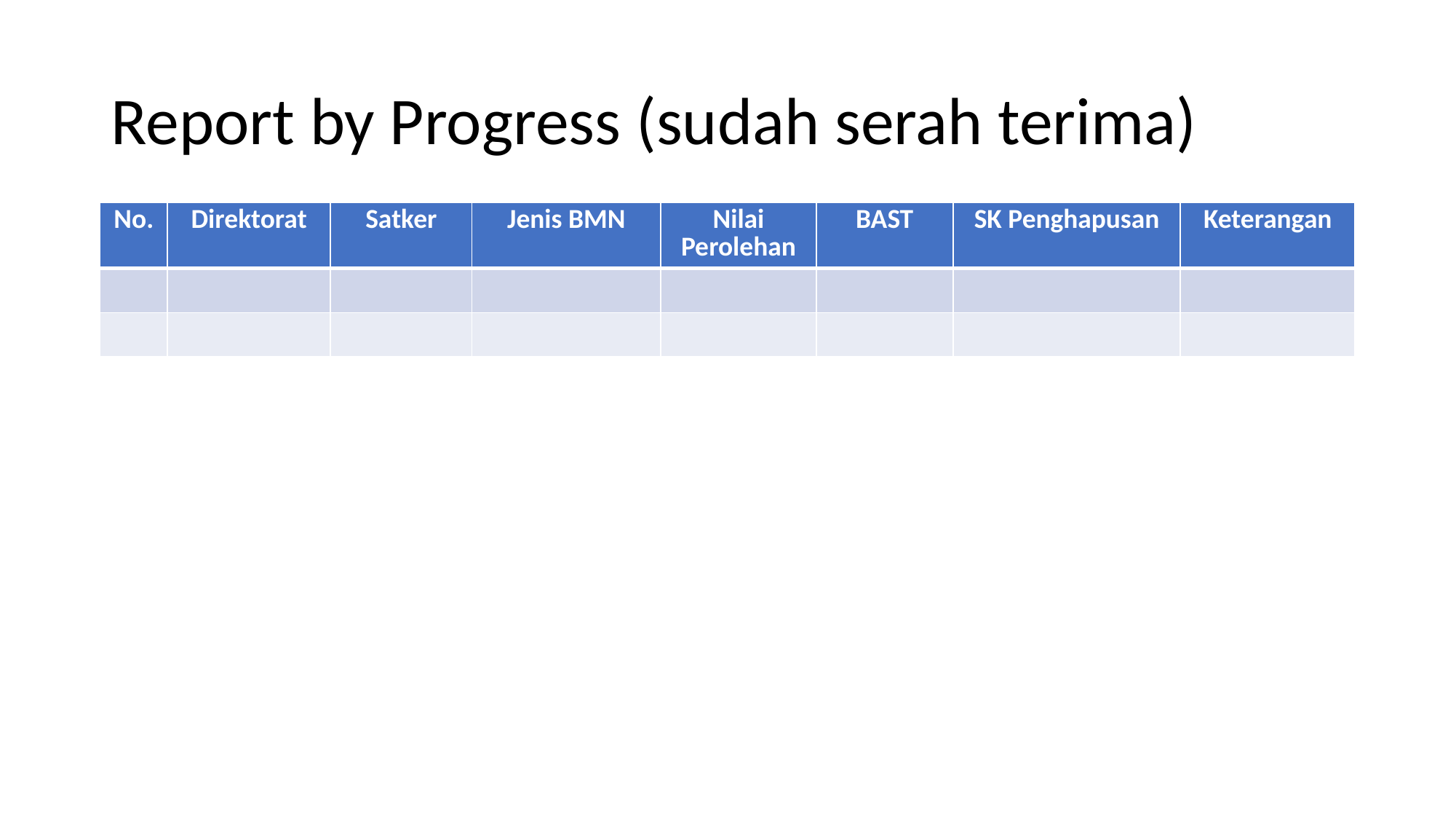

# Report by Progress (sudah serah terima)
| No. | Direktorat | Satker | Jenis BMN | Nilai Perolehan | BAST | SK Penghapusan | Keterangan |
| --- | --- | --- | --- | --- | --- | --- | --- |
|  |  |  |  |  |  |  |  |
|  |  |  |  |  |  |  |  |